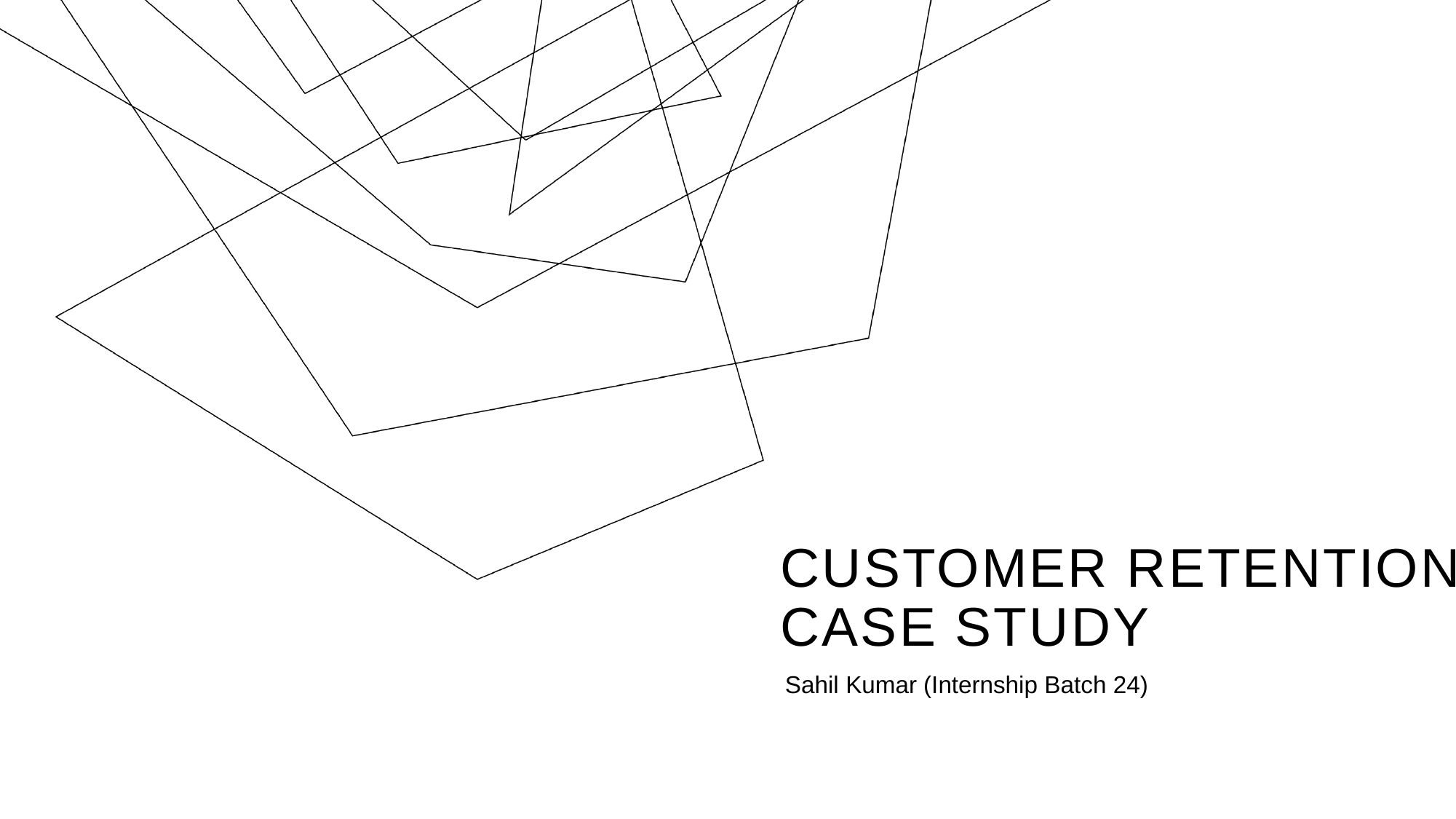

# Customer retention case Study
Sahil Kumar (Internship Batch 24)